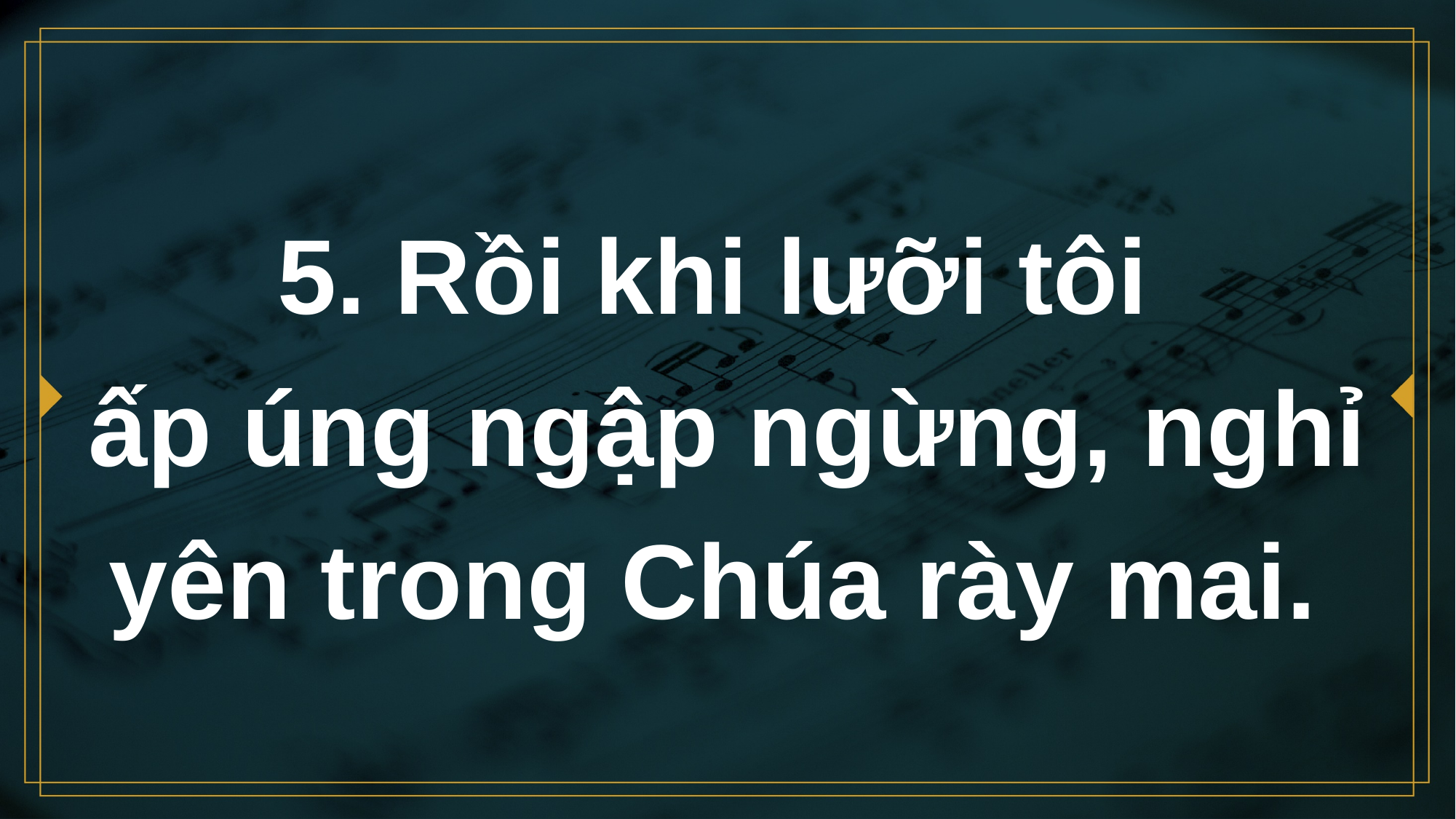

# 5. Rồi khi lưỡi tôi ấp úng ngập ngừng, nghỉ yên trong Chúa rày mai.